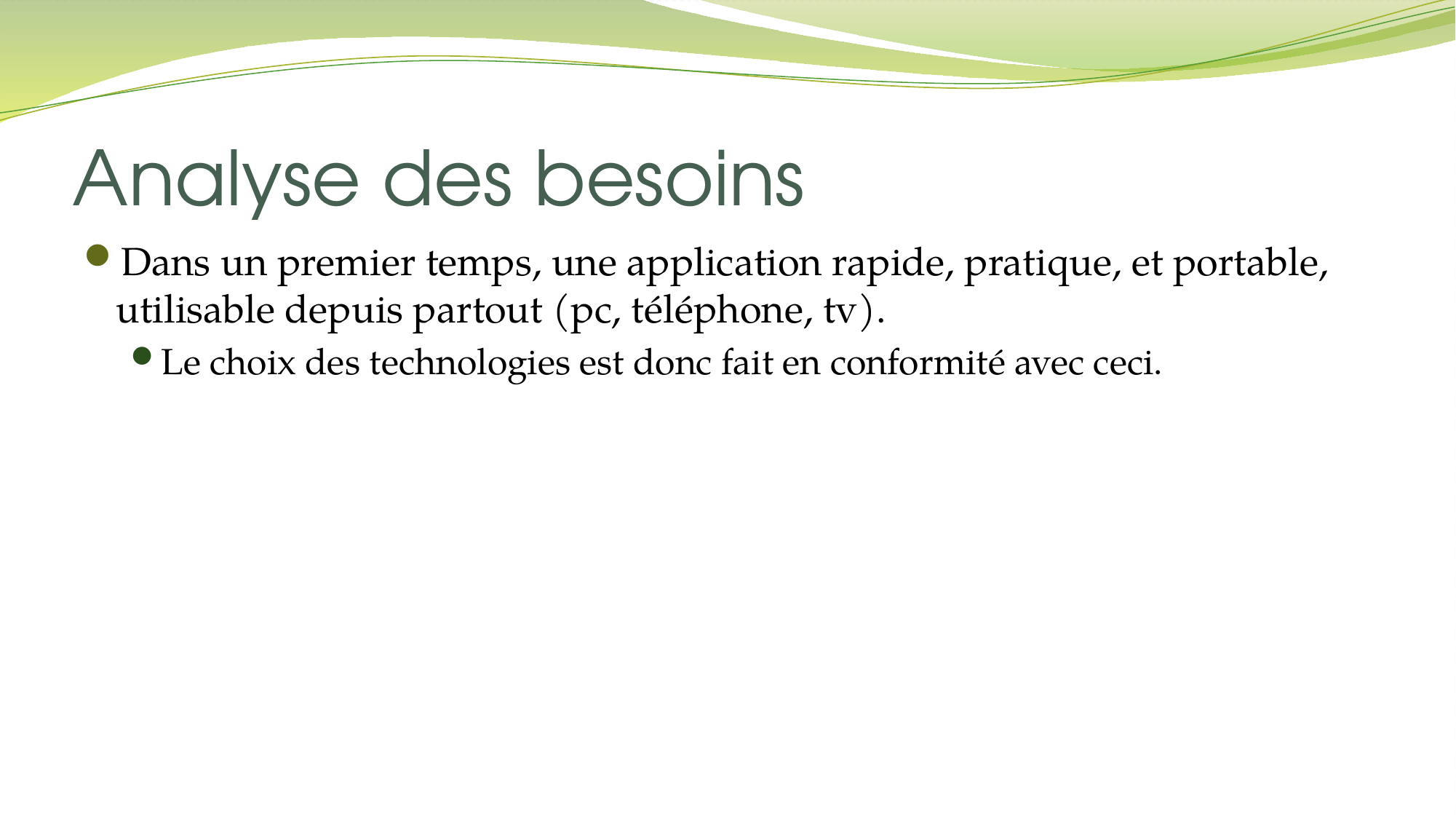

Analyse des besoins
Dans un premier temps, une application rapide, pratique, et portable, utilisable depuis partout (pc, téléphone, tv).
Le choix des technologies est donc fait en conformité avec ceci.